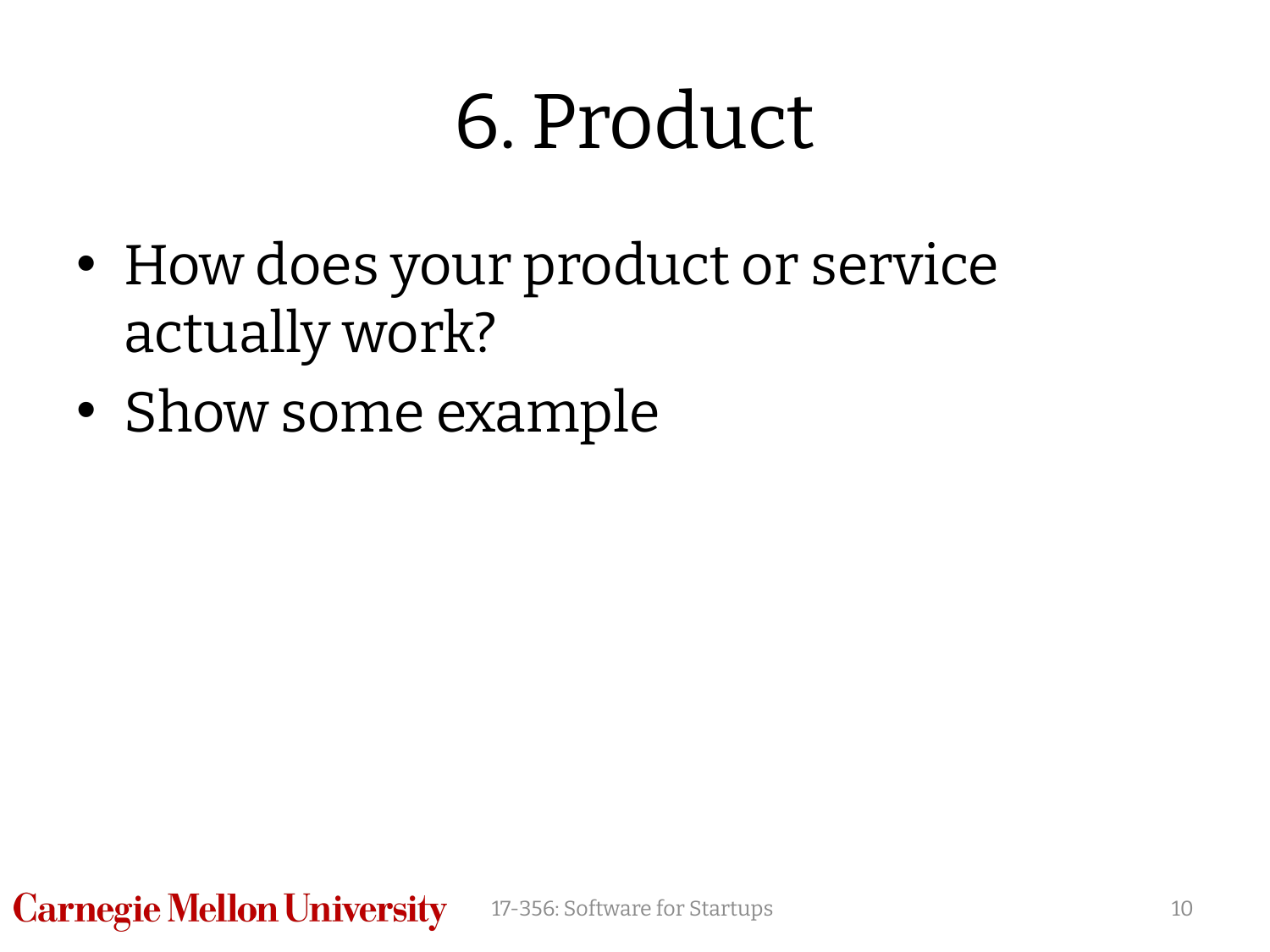

# 6. Product
How does your product or service actually work?
Show some example
17-356: Software for Startups
10